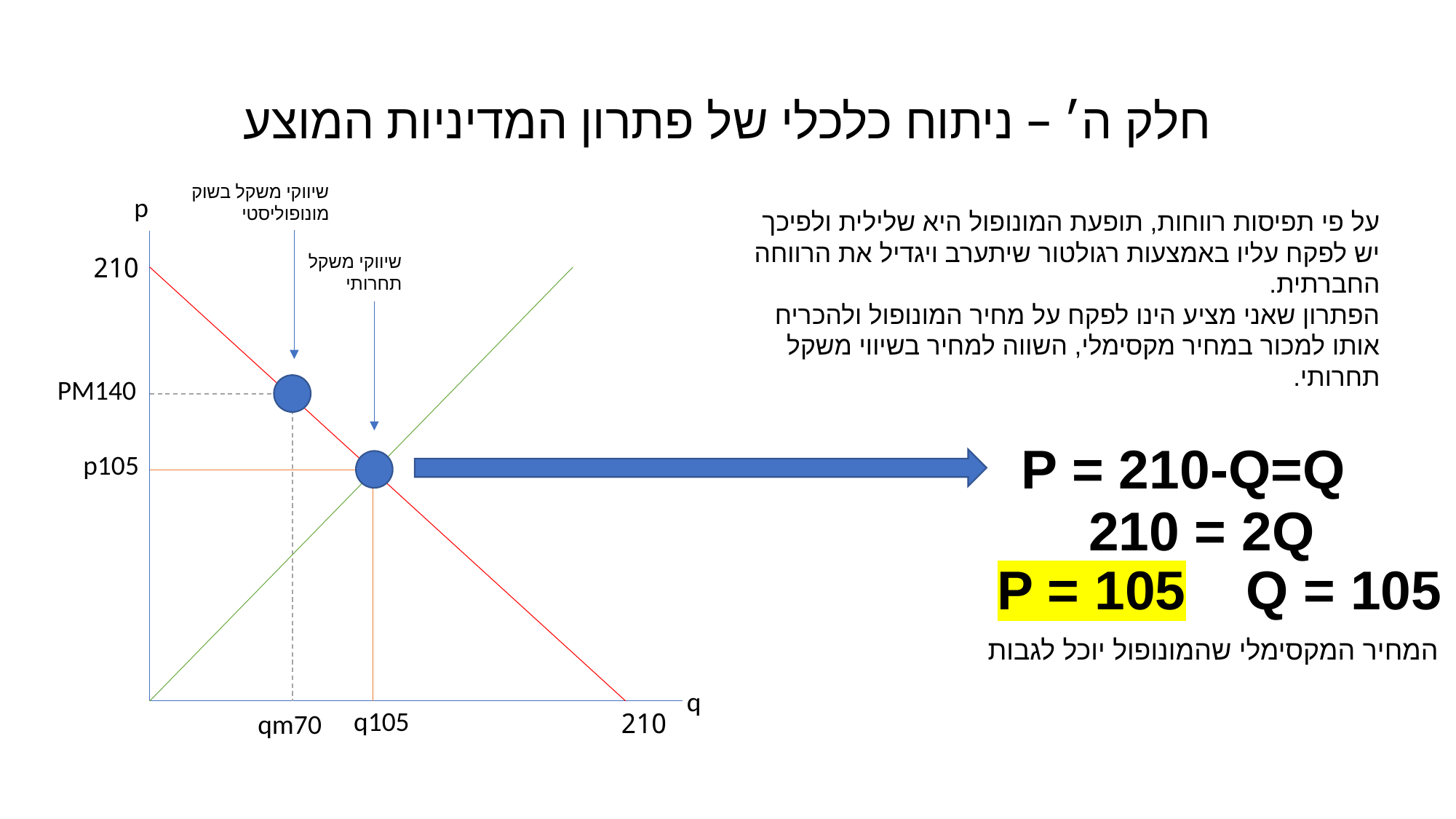

# חלק ה׳ – ניתוח כלכלי של פתרון המדיניות המוצע
שיווקי משקל בשוק מונופוליסטי

p
על פי תפיסות רווחות, תופעת המונופול היא שלילית ולפיכך יש לפקח עליו באמצעות רגולטור שיתערב ויגדיל את הרווחה החברתית.
הפתרון שאני מציע הינו לפקח על מחיר המונופול ולהכריח אותו למכור במחיר מקסימלי, השווה למחיר בשיווי משקל תחרותי.

שיווקי משקל
תחרותי
210
PM140

P = 210-Q=Q
p105

210 = 2Q
P = 105    Q = 105
המחיר המקסימלי שהמונופול יוכל לגבות
q
q105
210
qm70